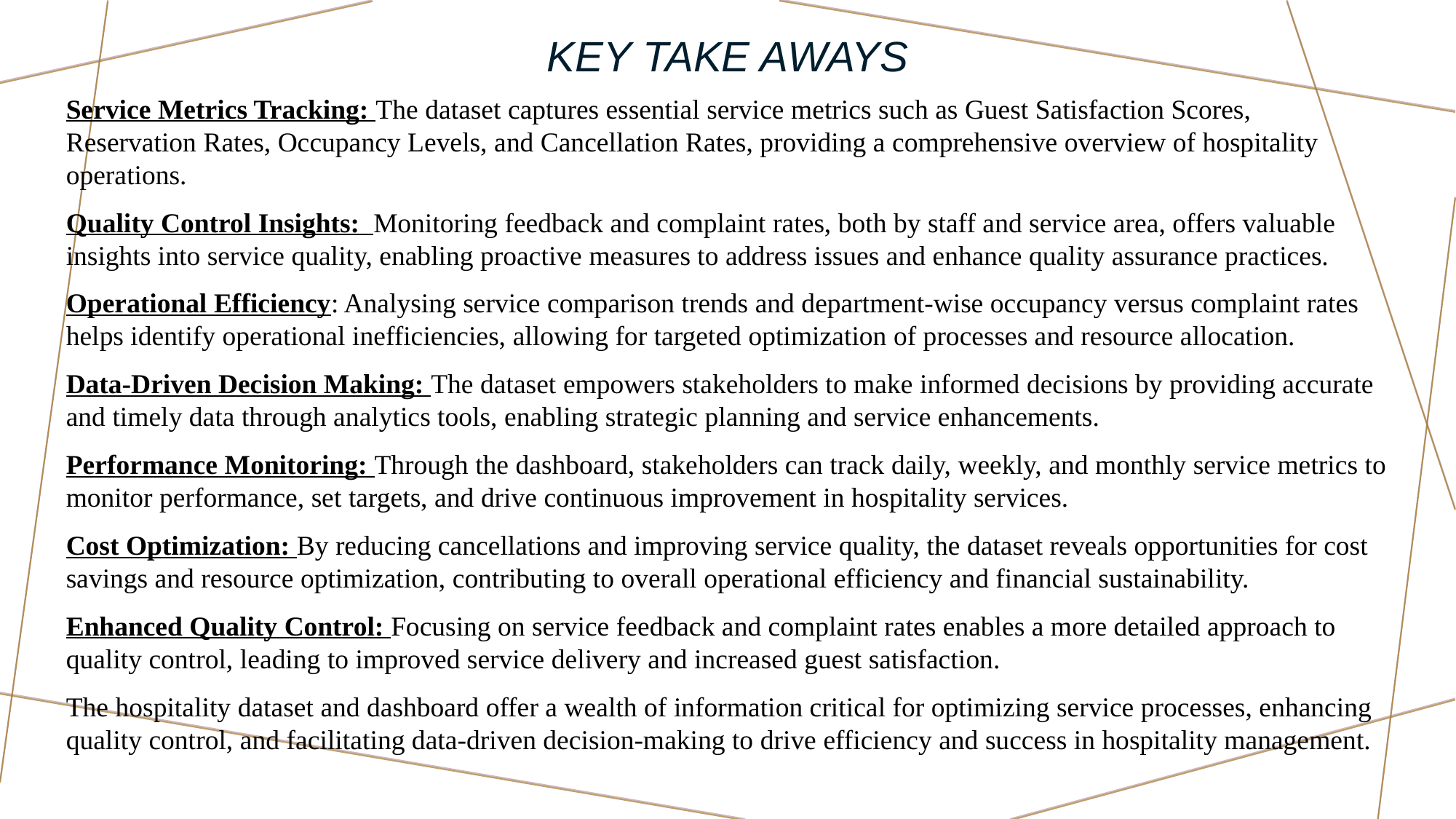

# KEY TAKE AWAYS
Service Metrics Tracking: The dataset captures essential service metrics such as Guest Satisfaction Scores, Reservation Rates, Occupancy Levels, and Cancellation Rates, providing a comprehensive overview of hospitality operations.
Quality Control Insights:  Monitoring feedback and complaint rates, both by staff and service area, offers valuable insights into service quality, enabling proactive measures to address issues and enhance quality assurance practices.
Operational Efficiency: Analysing service comparison trends and department-wise occupancy versus complaint rates helps identify operational inefficiencies, allowing for targeted optimization of processes and resource allocation.
Data-Driven Decision Making: The dataset empowers stakeholders to make informed decisions by providing accurate and timely data through analytics tools, enabling strategic planning and service enhancements.
Performance Monitoring: Through the dashboard, stakeholders can track daily, weekly, and monthly service metrics to monitor performance, set targets, and drive continuous improvement in hospitality services.
Cost Optimization: By reducing cancellations and improving service quality, the dataset reveals opportunities for cost savings and resource optimization, contributing to overall operational efficiency and financial sustainability.
Enhanced Quality Control: Focusing on service feedback and complaint rates enables a more detailed approach to quality control, leading to improved service delivery and increased guest satisfaction.
The hospitality dataset and dashboard offer a wealth of information critical for optimizing service processes, enhancing quality control, and facilitating data-driven decision-making to drive efficiency and success in hospitality management.